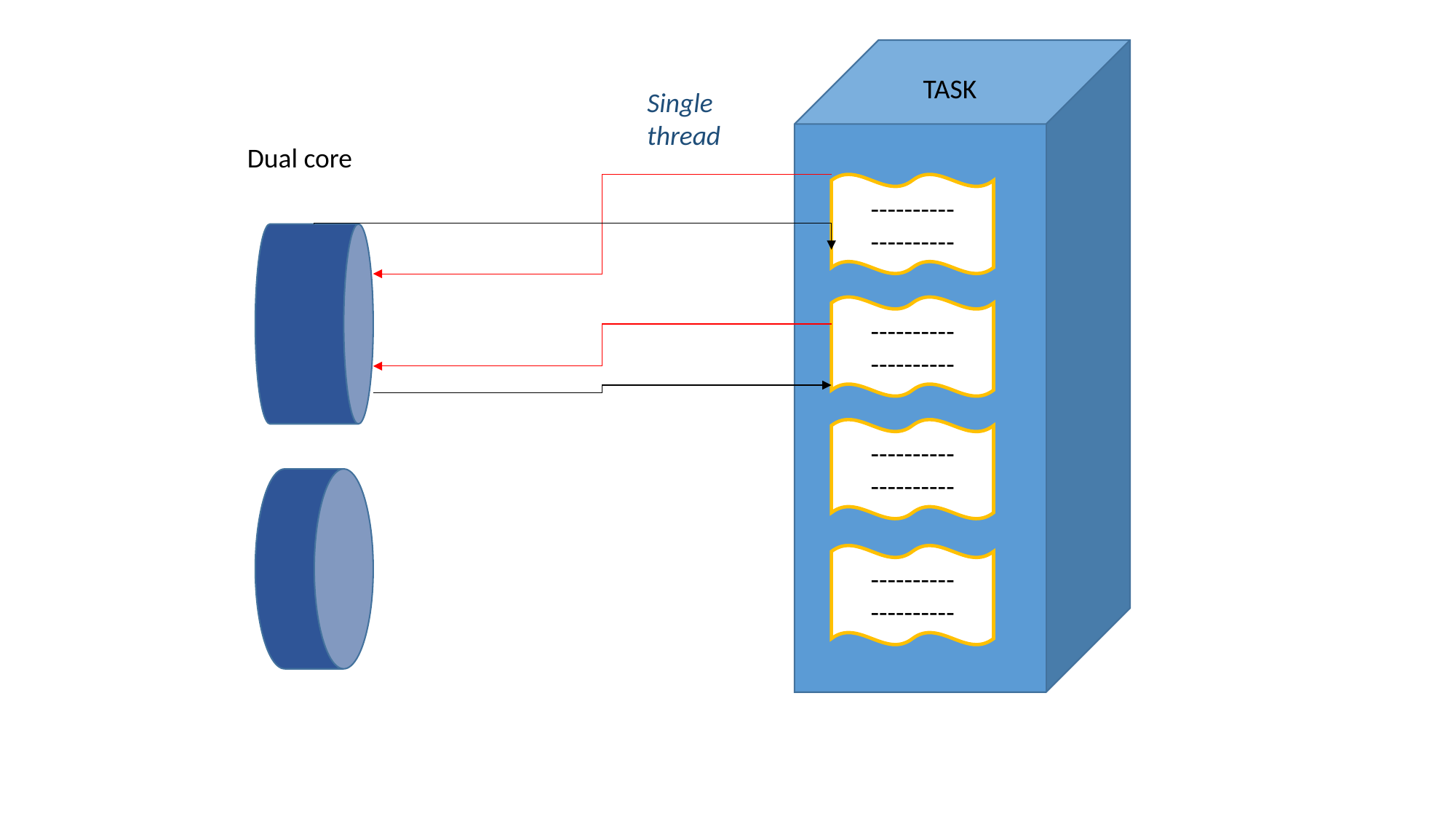

TASK
Single thread
Dual core
----------
----------

----------
----------
----------
----------

----------
----------